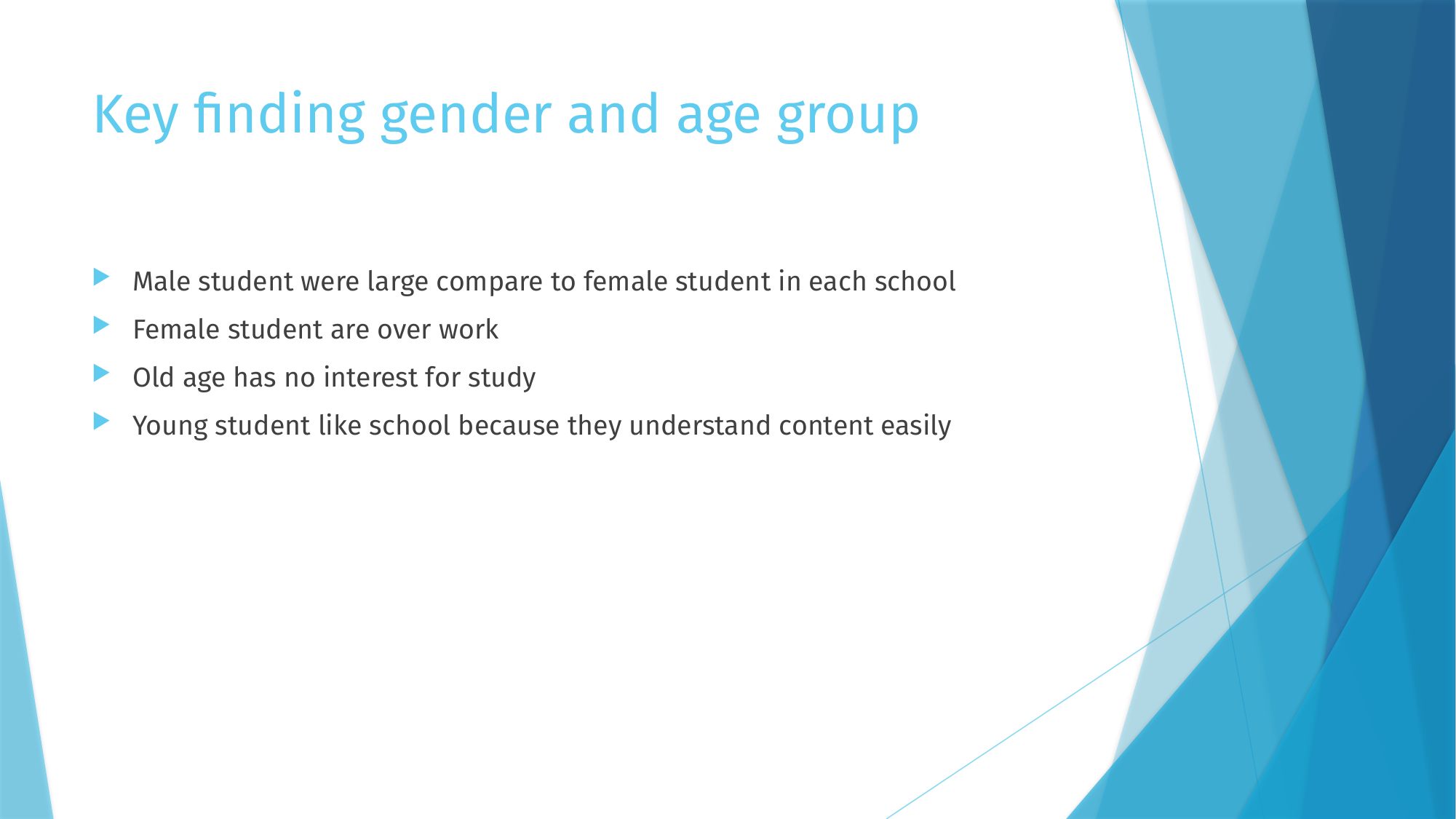

# Key finding gender and age group
Male student were large compare to female student in each school
Female student are over work
Old age has no interest for study
Young student like school because they understand content easily